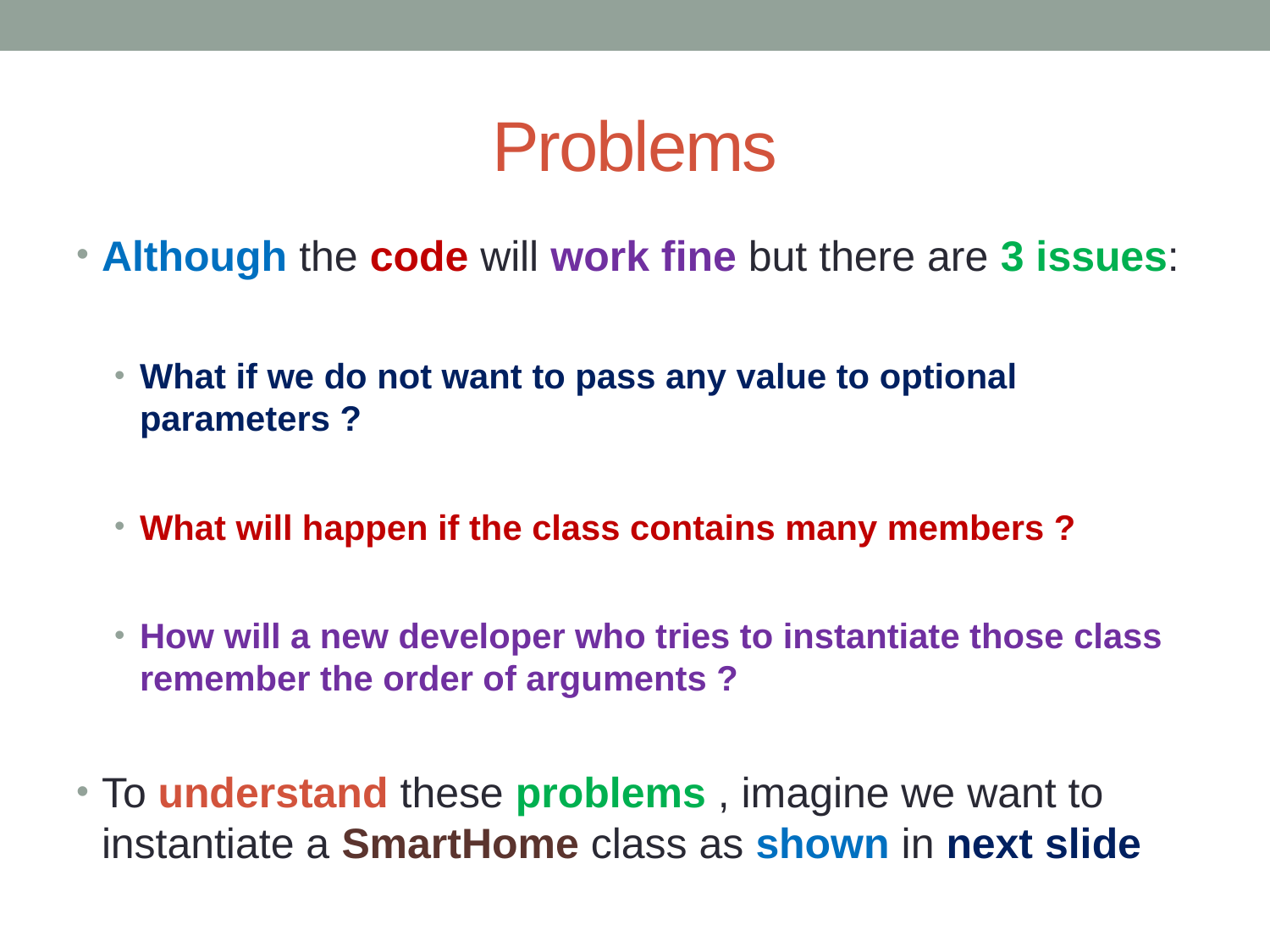

# Problems
Although the code will work fine but there are 3 issues:

What if we do not want to pass any value to optional parameters ?

What will happen if the class contains many members ?

How will a new developer who tries to instantiate those class remember the order of arguments ?

To understand these problems , imagine we want to instantiate a SmartHome class as shown in next slide